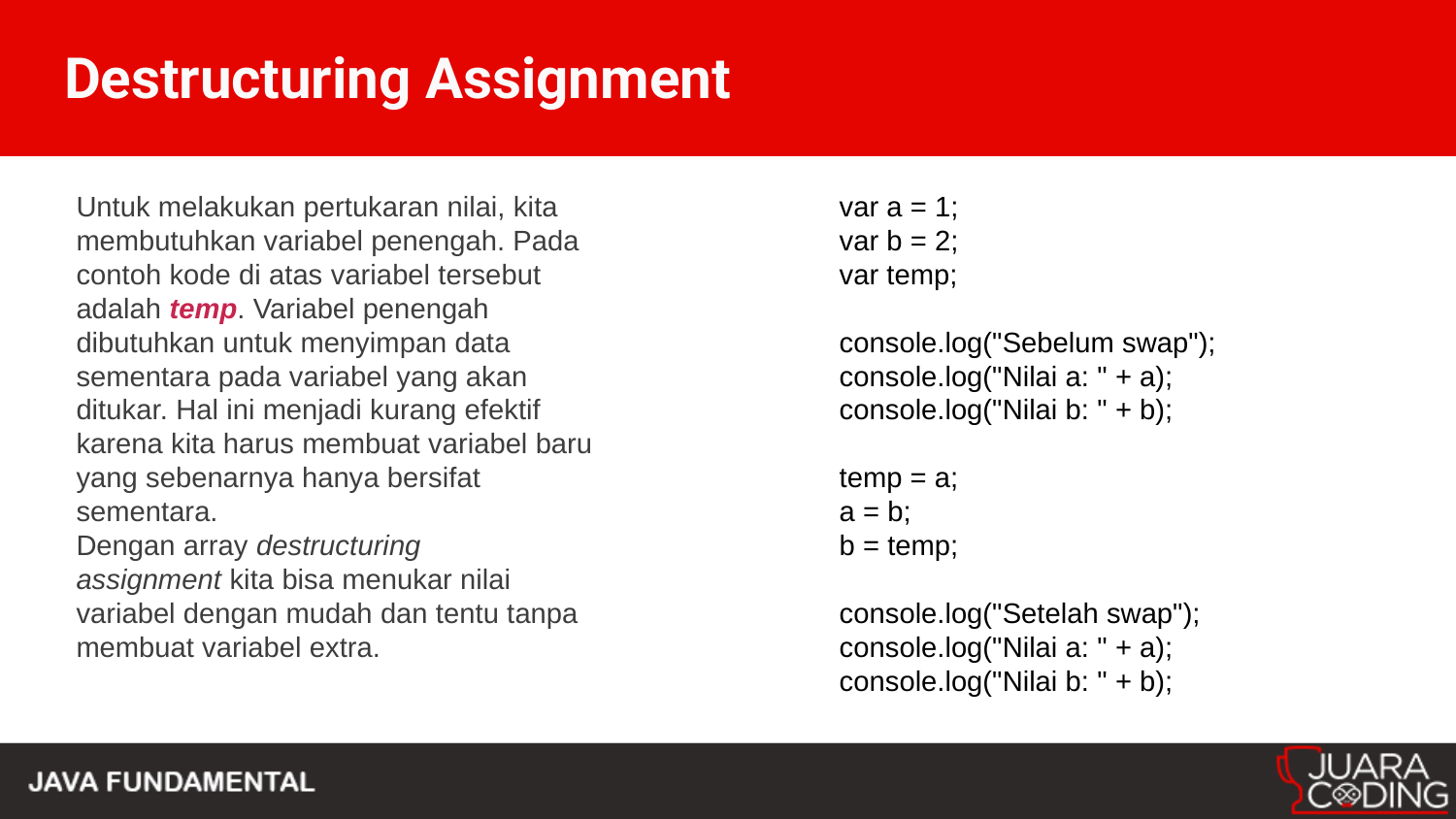

# Destructuring Assignment
Untuk melakukan pertukaran nilai, kita membutuhkan variabel penengah. Pada contoh kode di atas variabel tersebut adalah temp. Variabel penengah dibutuhkan untuk menyimpan data sementara pada variabel yang akan ditukar. Hal ini menjadi kurang efektif karena kita harus membuat variabel baru yang sebenarnya hanya bersifat sementara.
Dengan array destructuring assignment kita bisa menukar nilai variabel dengan mudah dan tentu tanpa membuat variabel extra.
var a = 1;
var b = 2;
var temp;

console.log("Sebelum swap");
console.log("Nilai a: " + a);
console.log("Nilai b: " + b);

temp = a;
a = b;
b = temp;

console.log("Setelah swap");
console.log("Nilai a: " + a);
console.log("Nilai b: " + b);